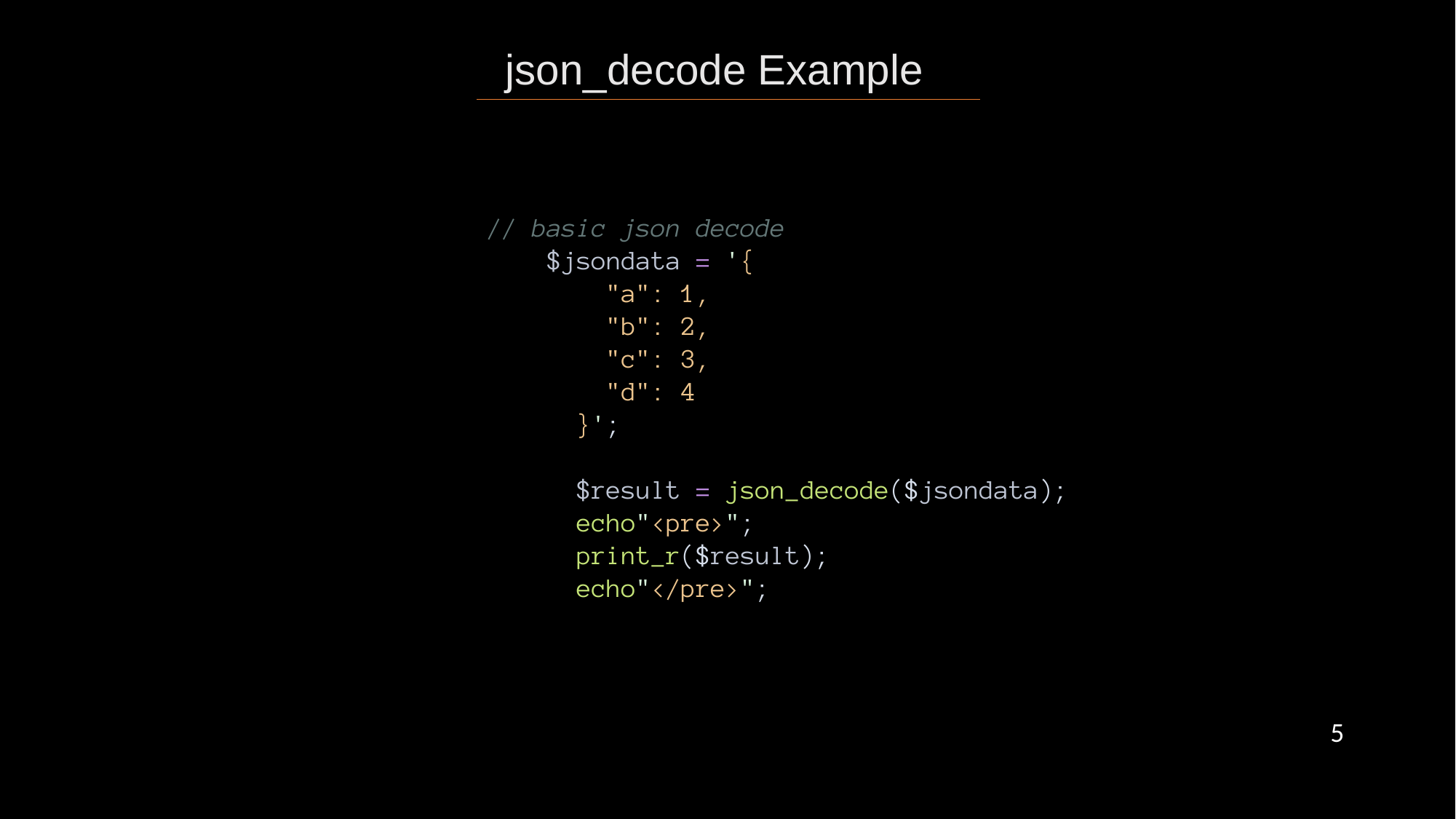

json_decode Example
// basic json decode
    $jsondata = '{
        "a": 1,
        "b": 2,
        "c": 3,
        "d": 4
      }';

      $result = json_decode($jsondata);
      echo"<pre>";
      print_r($result);
      echo"</pre>";
5